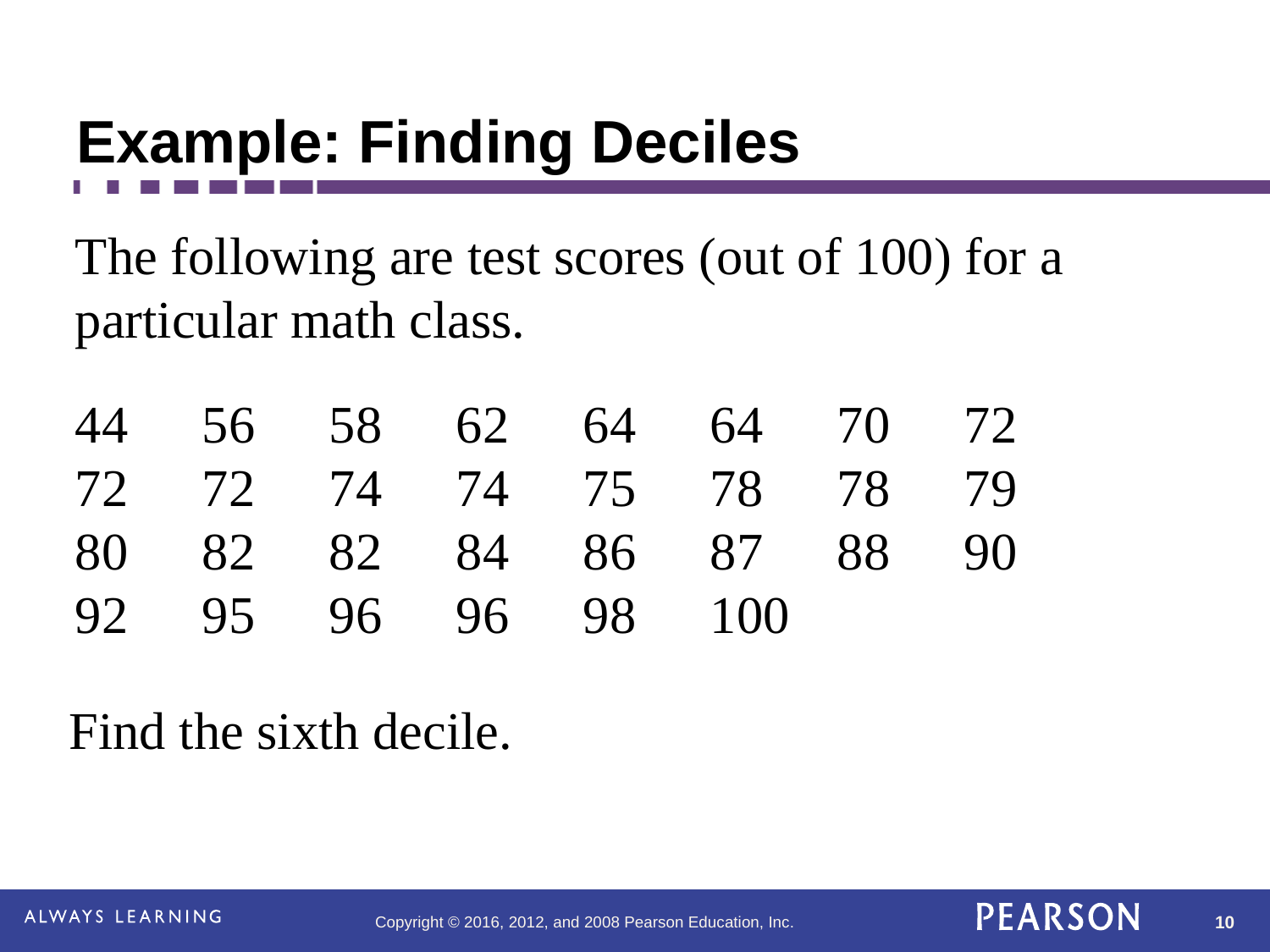

# Example: Finding Deciles
The following are test scores (out of 100) for a particular math class.

44	56	58	62	64	64	70	72
72	72	74	74	75	78	78	79
80	82	82	84	86	87	88	90
92	95	96	96	98	100

Find the sixth decile.